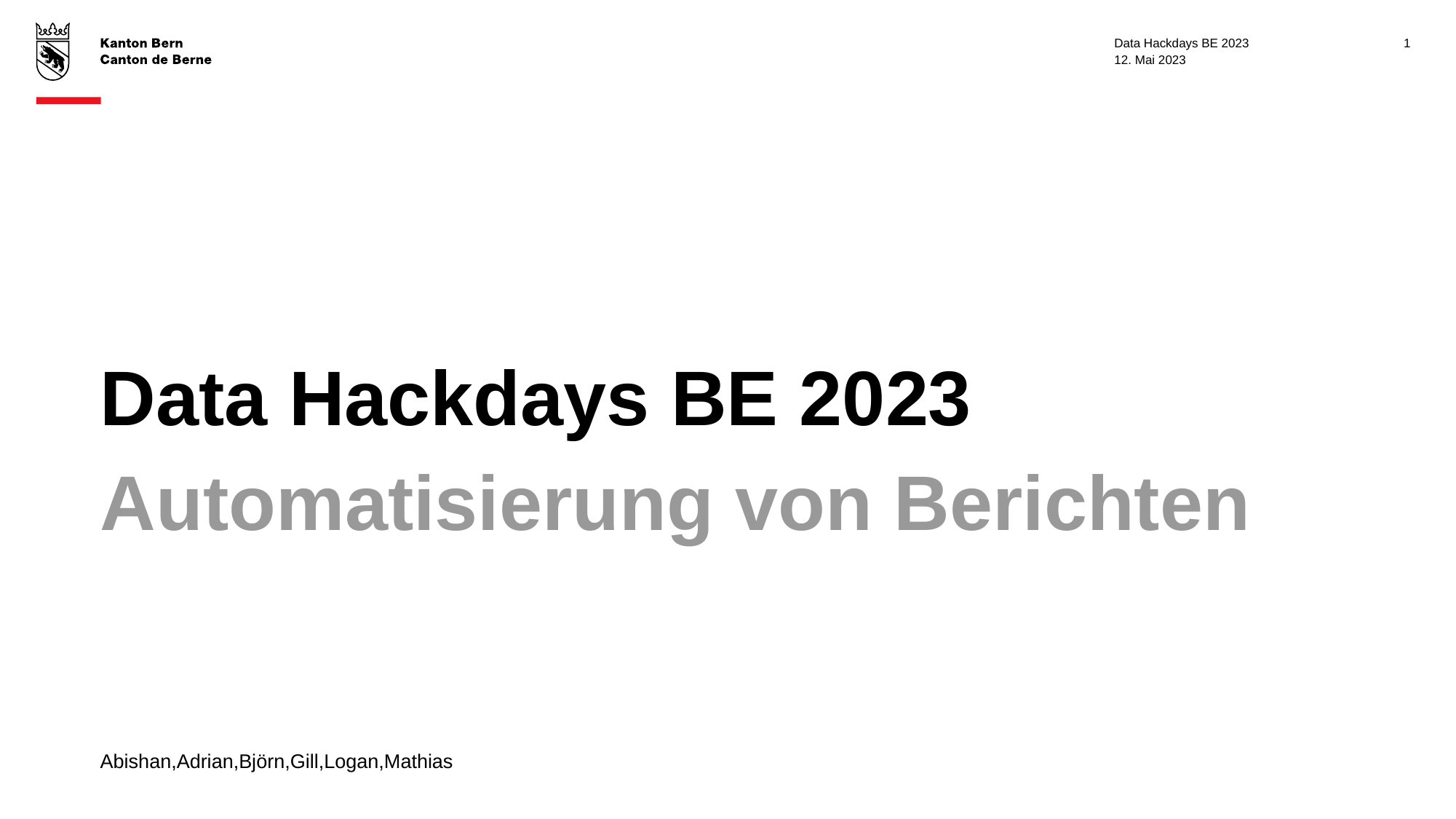

Data Hackdays BE 2023
1
12. Mai 2023
# Data Hackdays BE 2023
Automatisierung von Berichten
Abishan,Adrian,Björn,Gill,Logan,Mathias